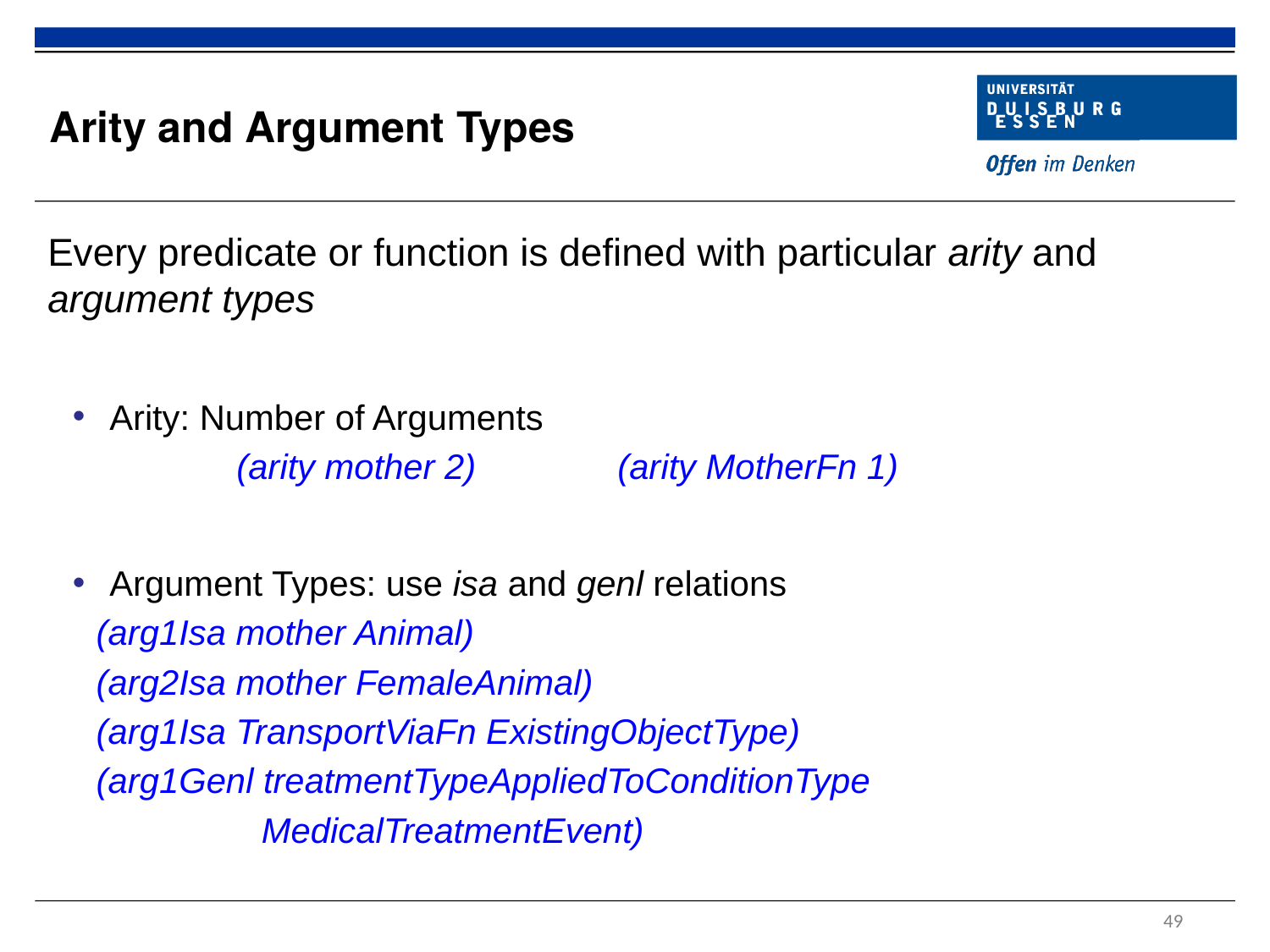

# Arity and Argument Types
Every predicate or function is defined with particular arity and argument types

Arity: Number of Arguments
		(arity mother 2)		(arity MotherFn 1)

Argument Types: use isa and genl relations
(arg1Isa mother Animal)
(arg2Isa mother FemaleAnimal)
(arg1Isa TransportViaFn ExistingObjectType)
(arg1Genl treatmentTypeAppliedToConditionType
		MedicalTreatmentEvent)